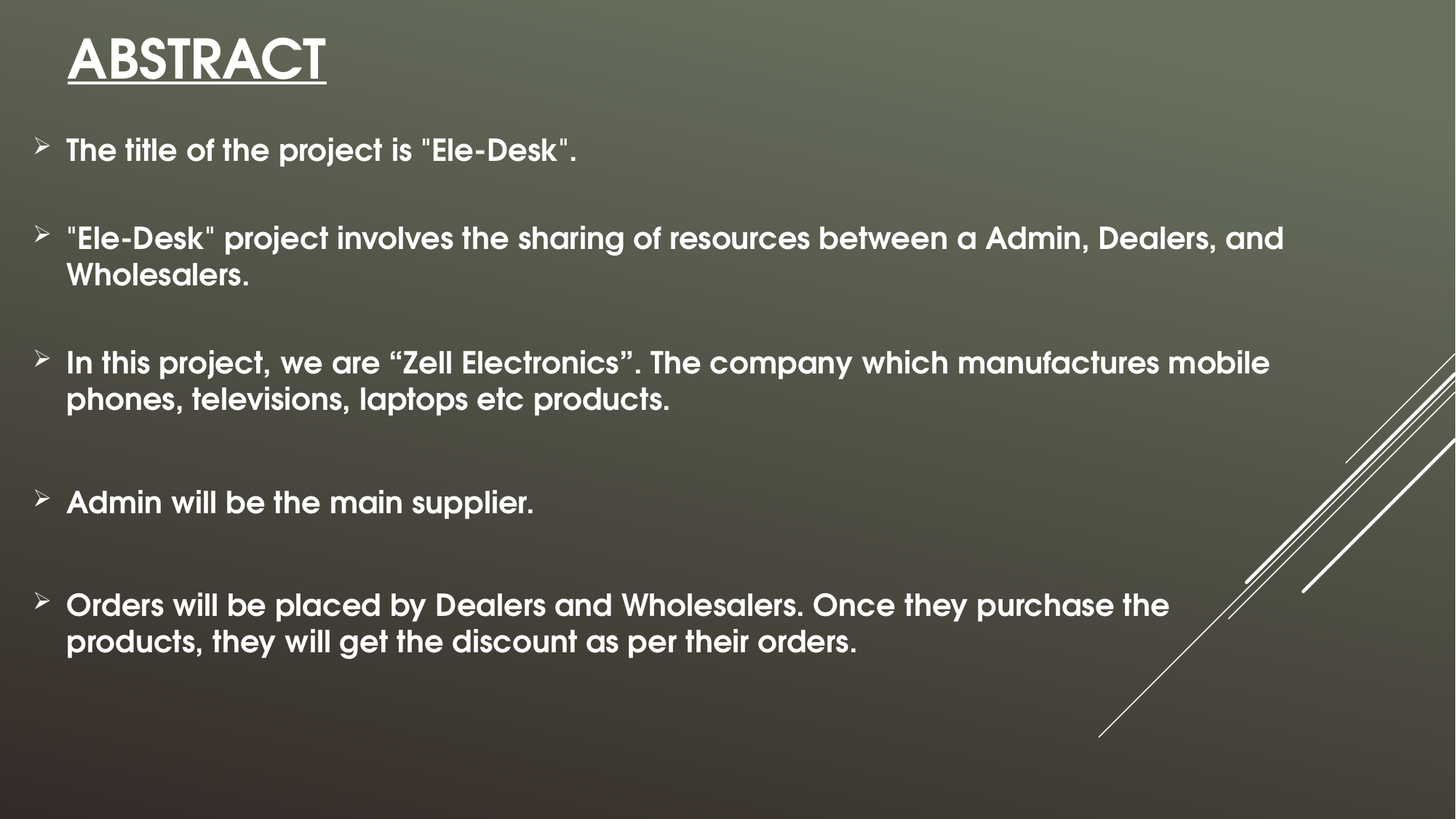

# Abstract

The title of the project is "Ele-Desk".
"Ele-Desk" project involves the sharing of resources between a Admin, Dealers, and Wholesalers.
In this project, we are “Zell Electronics”. The company which manufactures mobile phones, televisions, laptops etc products.

Admin will be the main supplier.

Orders will be placed by Dealers and Wholesalers. Once they purchase the products, they will get the discount as per their orders.